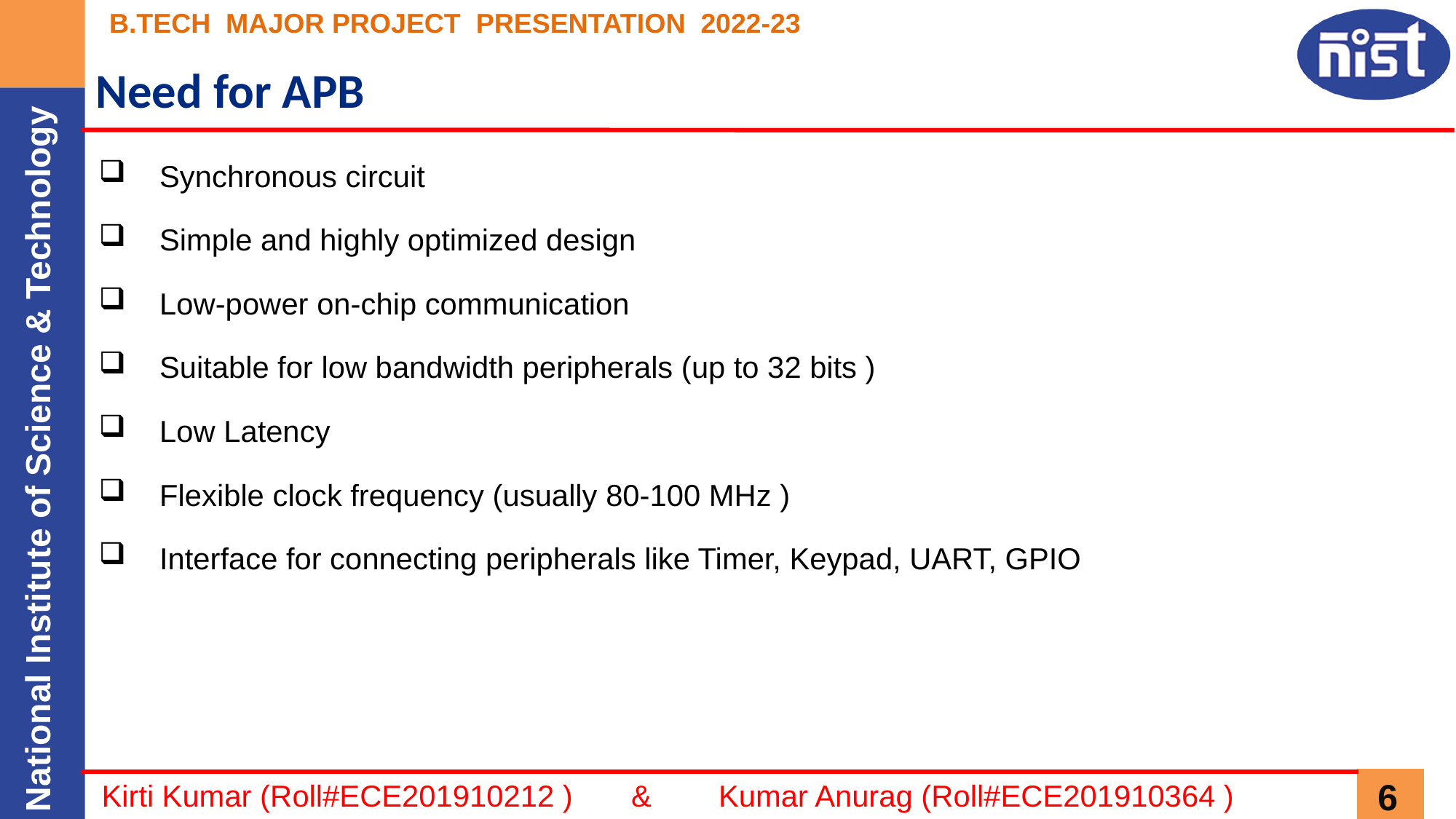

# Need for APB
Synchronous circuit
Simple and highly optimized design
Low-power on-chip communication
Suitable for low bandwidth peripherals (up to 32 bits )
Low Latency
Flexible clock frequency (usually 80-100 MHz )
Interface for connecting peripherals like Timer, Keypad, UART, GPIO